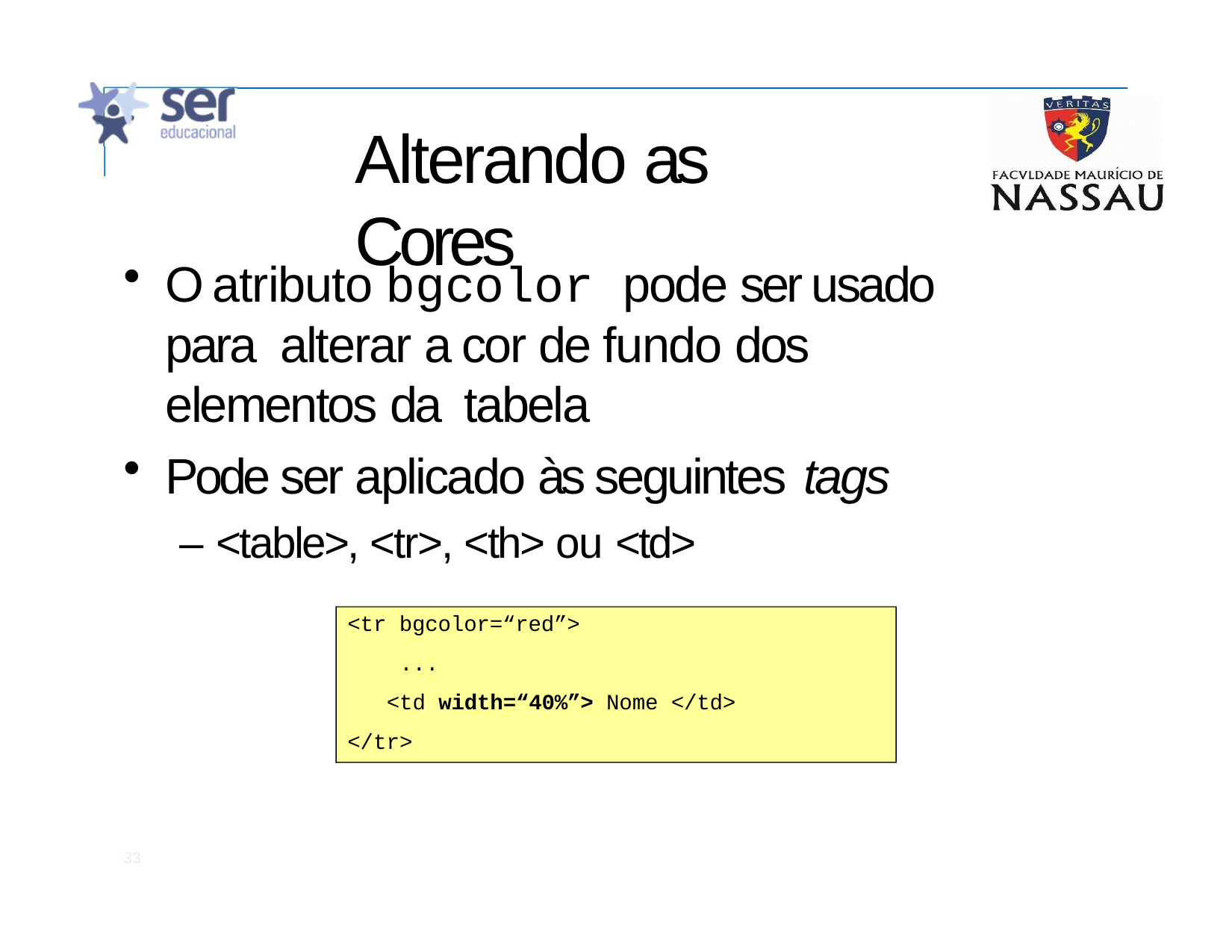

# Alterando as Cores
O atributo bgcolor pode ser usado para  alterar a cor de fundo dos elementos da  tabela
Pode ser aplicado às seguintes tags
– <table>, <tr>, <th> ou <td>

<tr bgcolor=“red”>
...
<td width=“40%”> Nome </td>
</tr>
33